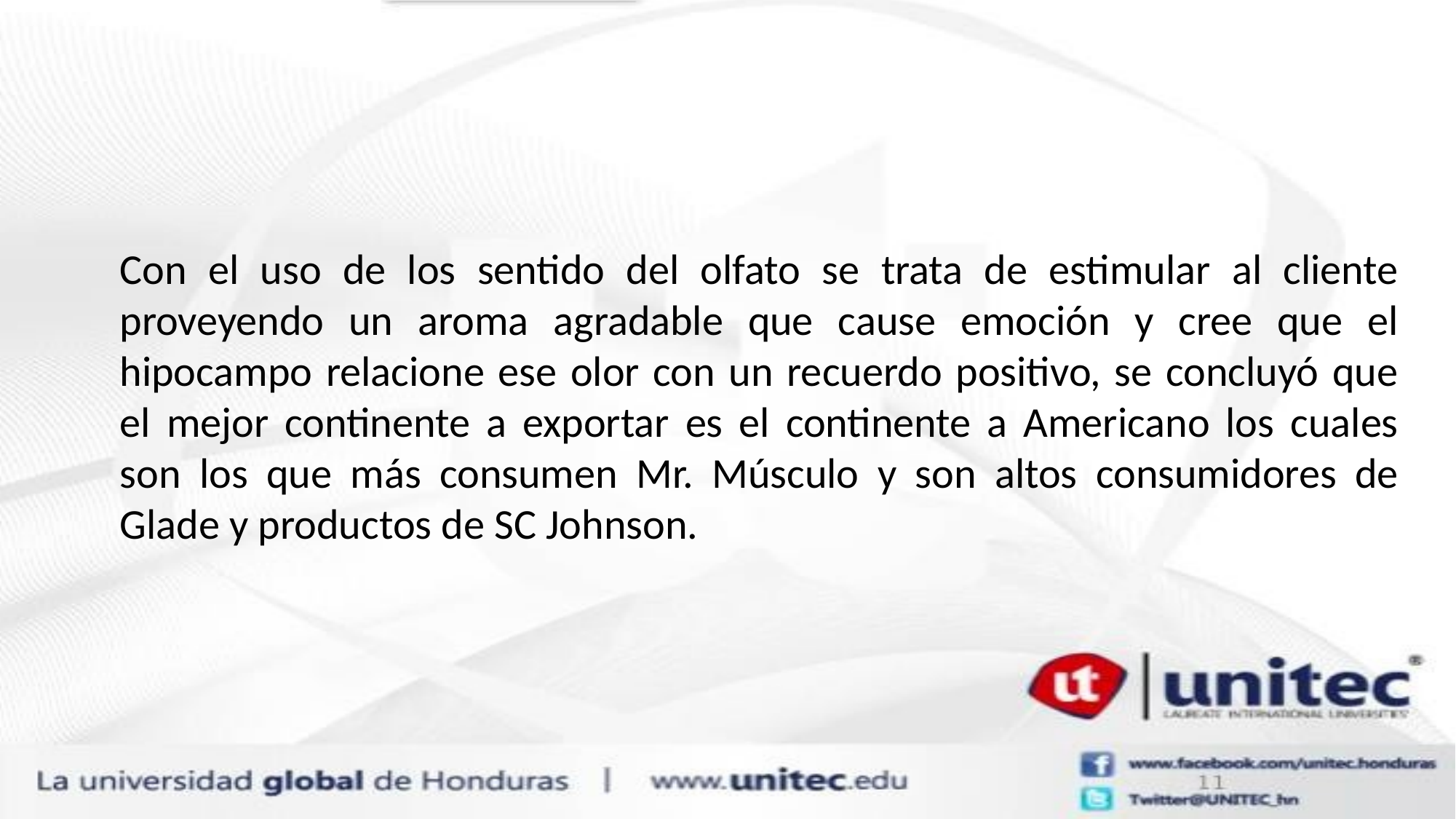

Con el uso de los sentido del olfato se trata de estimular al cliente proveyendo un aroma agradable que cause emoción y cree que el hipocampo relacione ese olor con un recuerdo positivo, se concluyó que el mejor continente a exportar es el continente a Americano los cuales son los que más consumen Mr. Músculo y son altos consumidores de Glade y productos de SC Johnson.